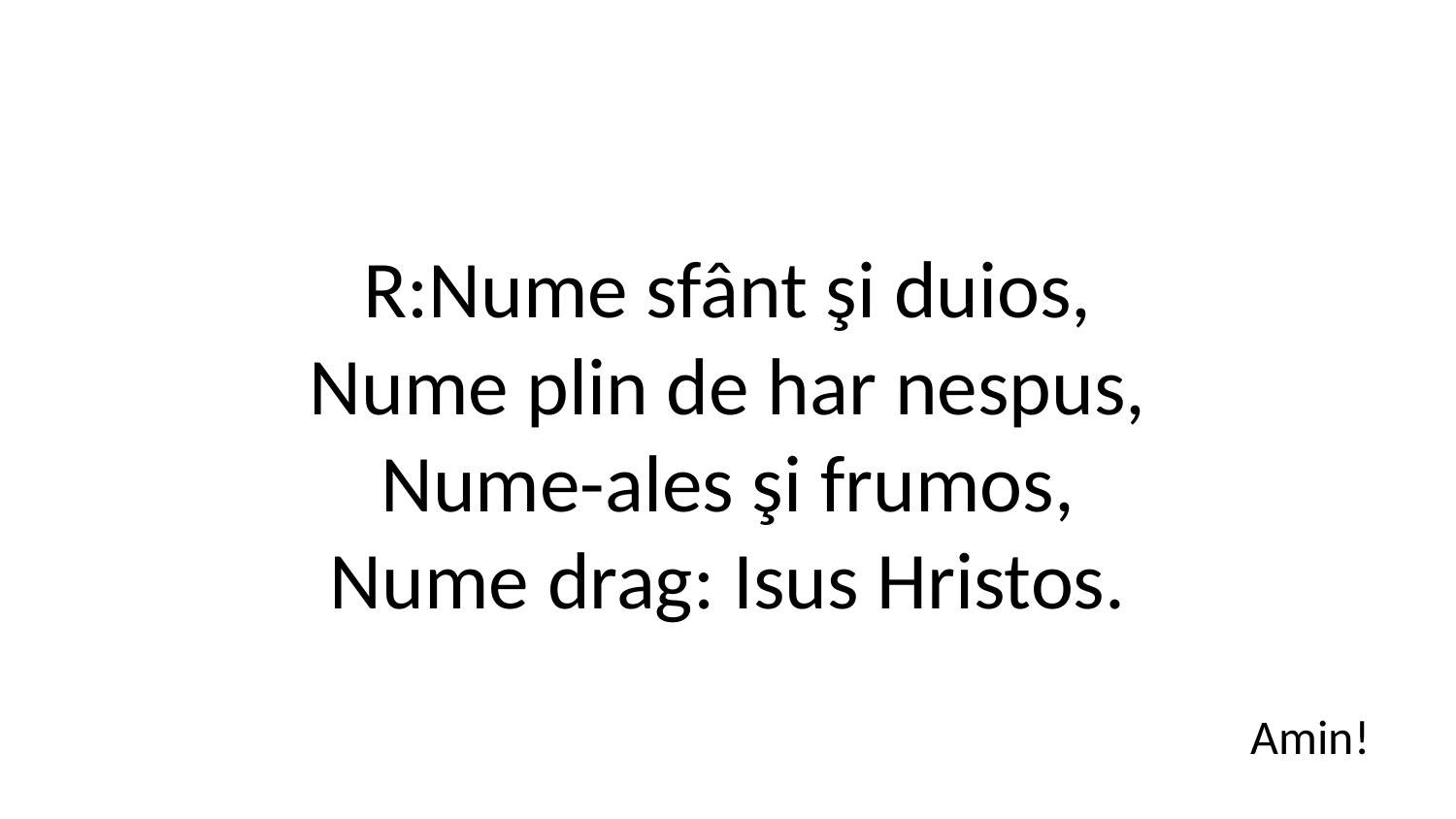

R:Nume sfânt şi duios,
Nume plin de har nespus,
Nume-ales şi frumos,
Nume drag: Isus Hristos.

Amin!